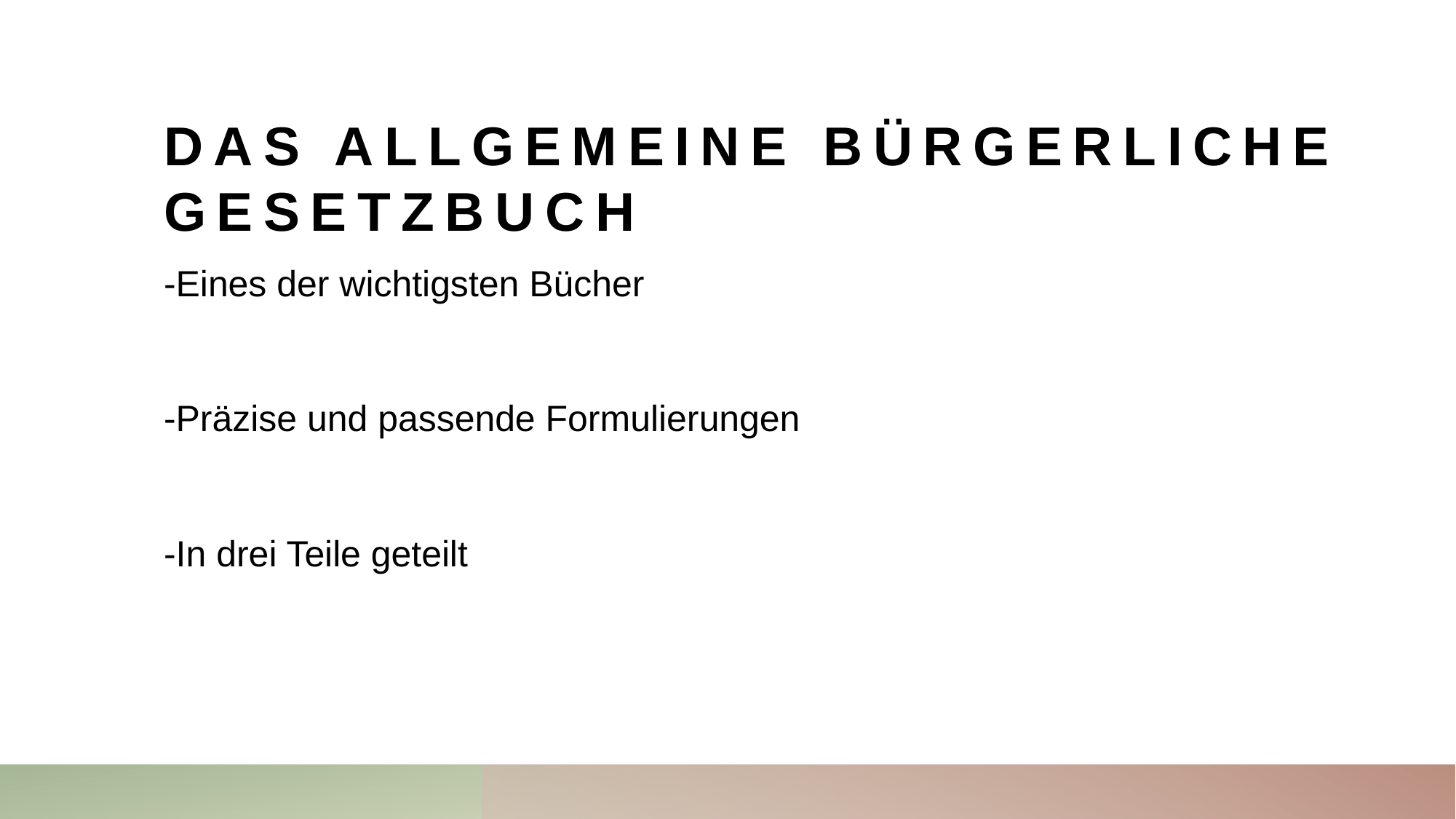

# Das Allgemeine Bürgerliche Gesetzbuch
-Eines der wichtigsten Bücher

-Präzise und passende Formulierungen

-In drei Teile geteilt